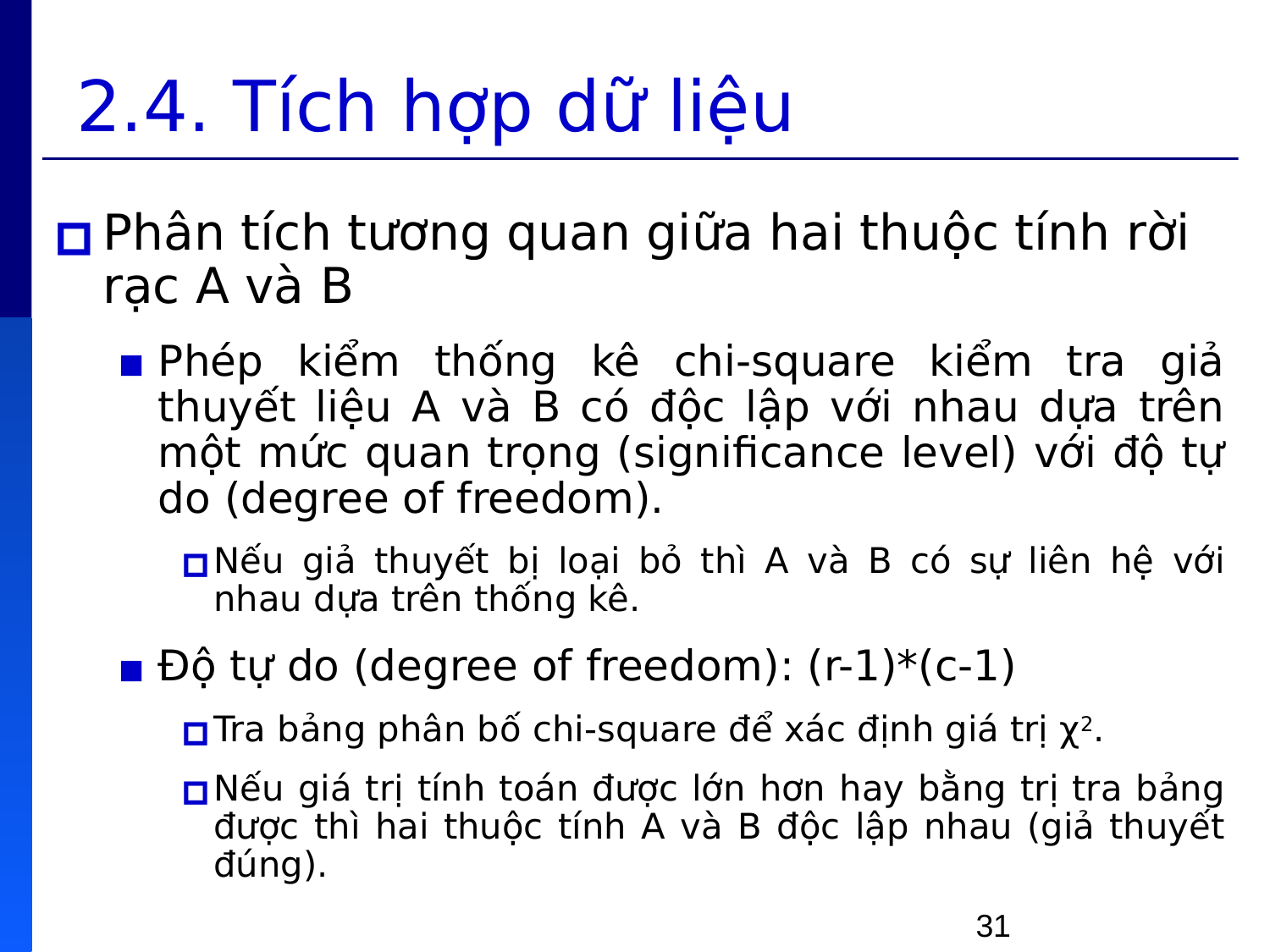

# 2.4. Tích hợp dữ liệu
Phân tích tương quan giữa hai thuộc tính rời rạc A và B
Phép kiểm thống kê chi-square kiểm tra giả thuyết liệu A và B có độc lập với nhau dựa trên một mức quan trọng (significance level) với độ tự do (degree of freedom).
Nếu giả thuyết bị loại bỏ thì A và B có sự liên hệ với nhau dựa trên thống kê.
Độ tự do (degree of freedom): (r-1)*(c-1)
Tra bảng phân bố chi-square để xác định giá trị χ2.
Nếu giá trị tính toán được lớn hơn hay bằng trị tra bảng được thì hai thuộc tính A và B độc lập nhau (giả thuyết đúng).
31